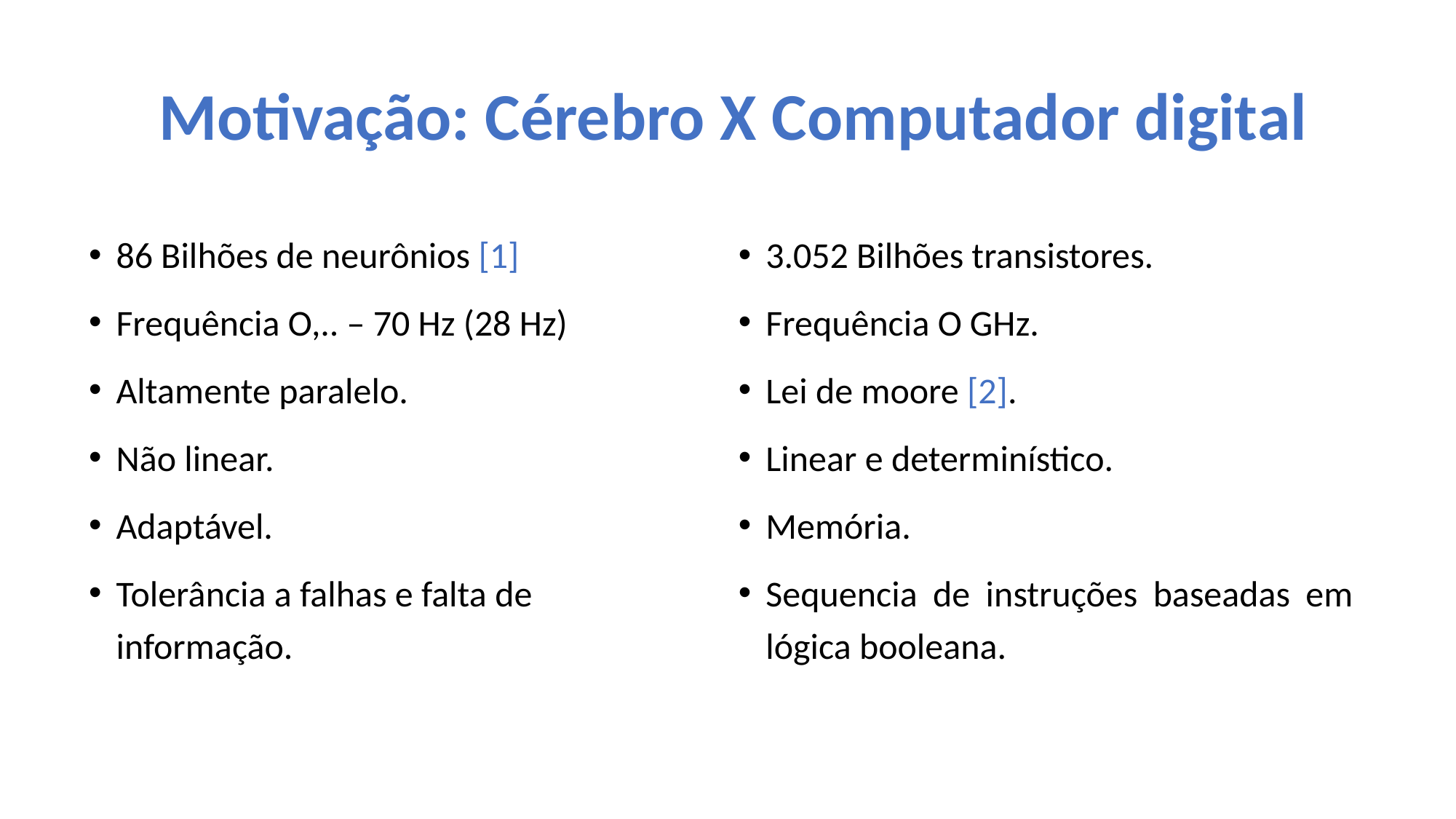

# Motivação: Cérebro X Computador digital
86 Bilhões de neurônios [1]
Frequência O,.. – 70 Hz (28 Hz)
Altamente paralelo.
Não linear.
Adaptável.
Tolerância a falhas e falta de informação.

3.052 Bilhões transistores.
Frequência O GHz.
Lei de moore [2].
Linear e determinístico.
Memória.
Sequencia de instruções baseadas em lógica booleana.